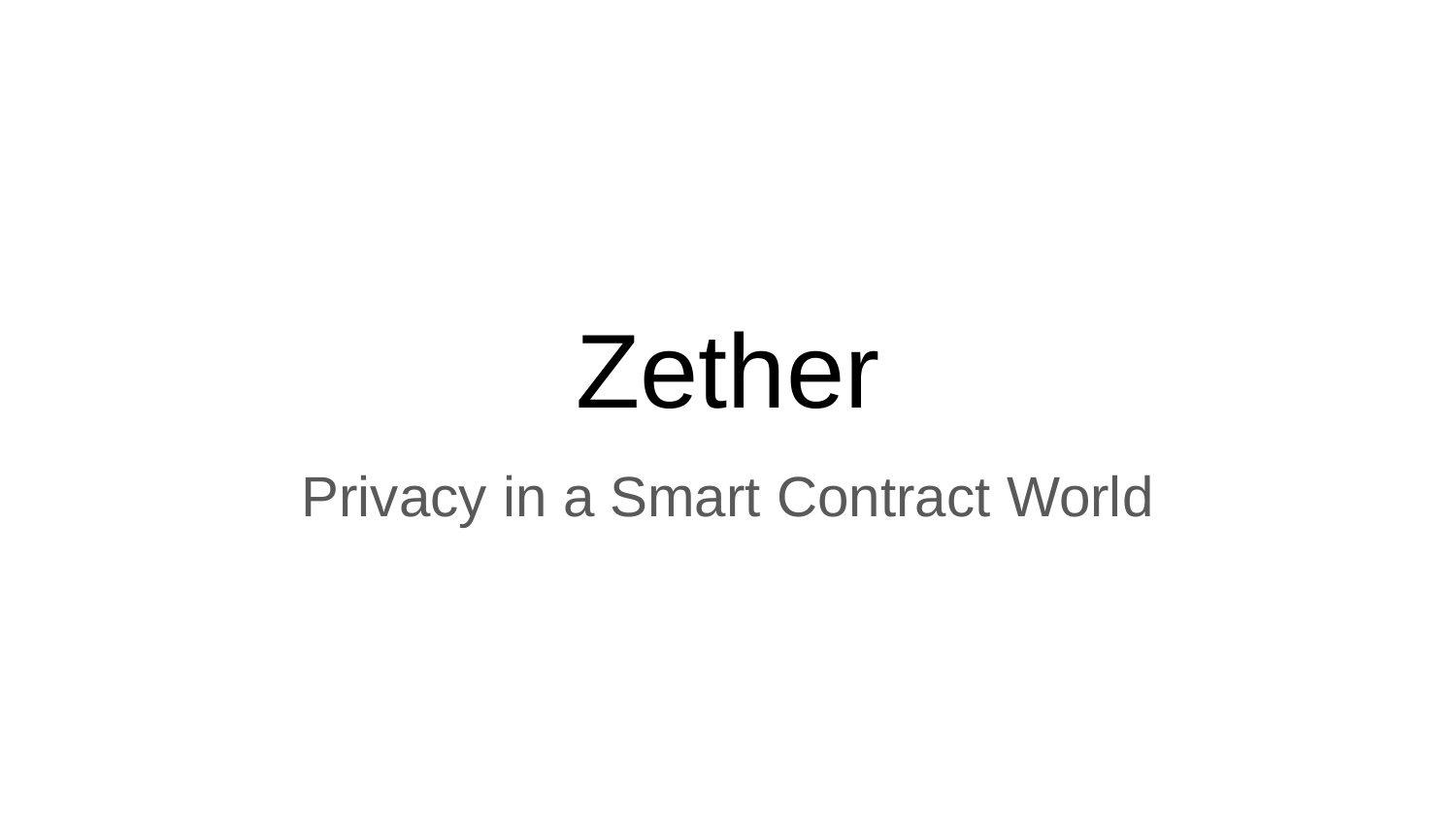

# Zether
Privacy in a Smart Contract World